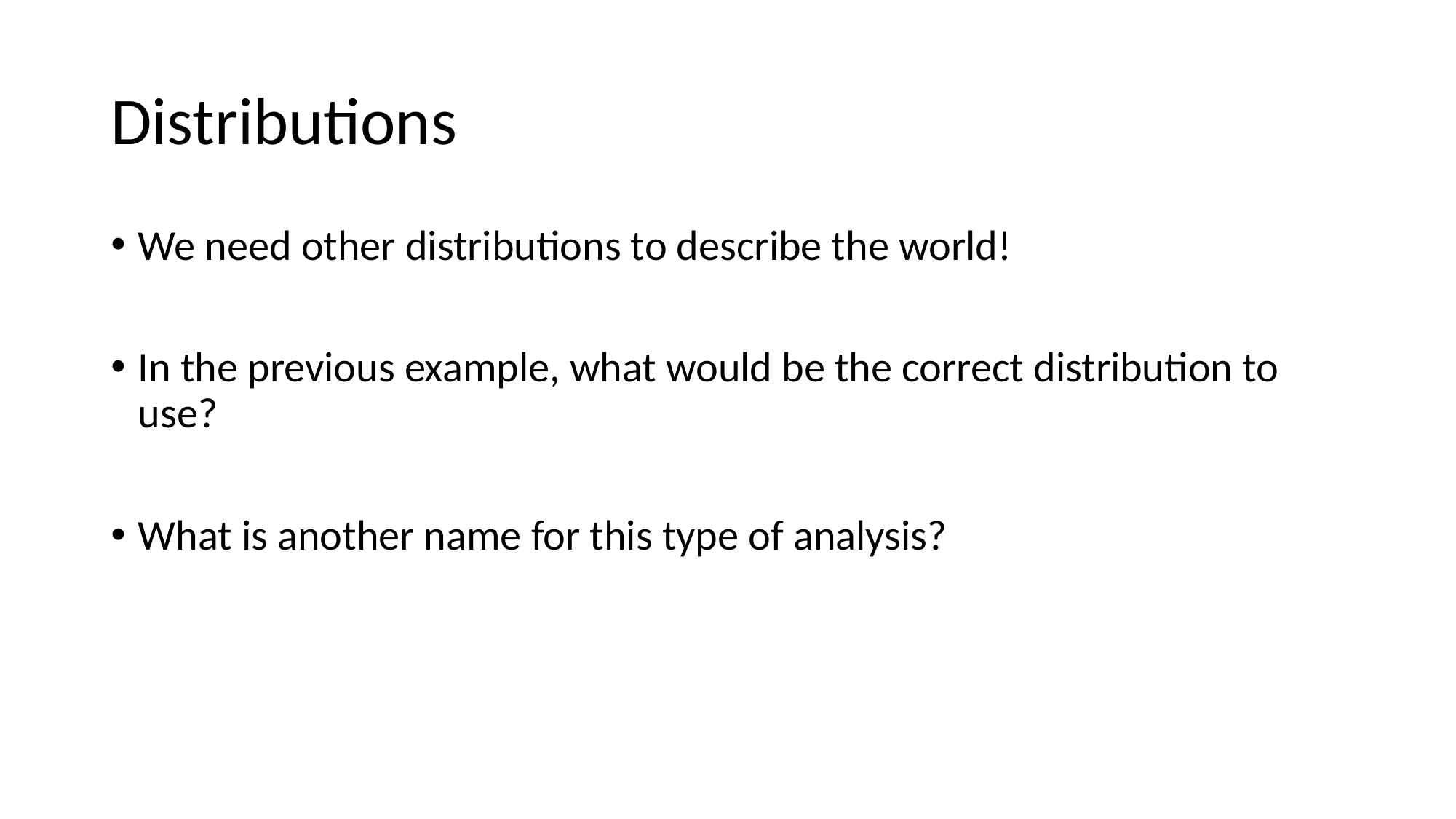

# Distributions
We need other distributions to describe the world!

In the previous example, what would be the correct distribution to use?

What is another name for this type of analysis?